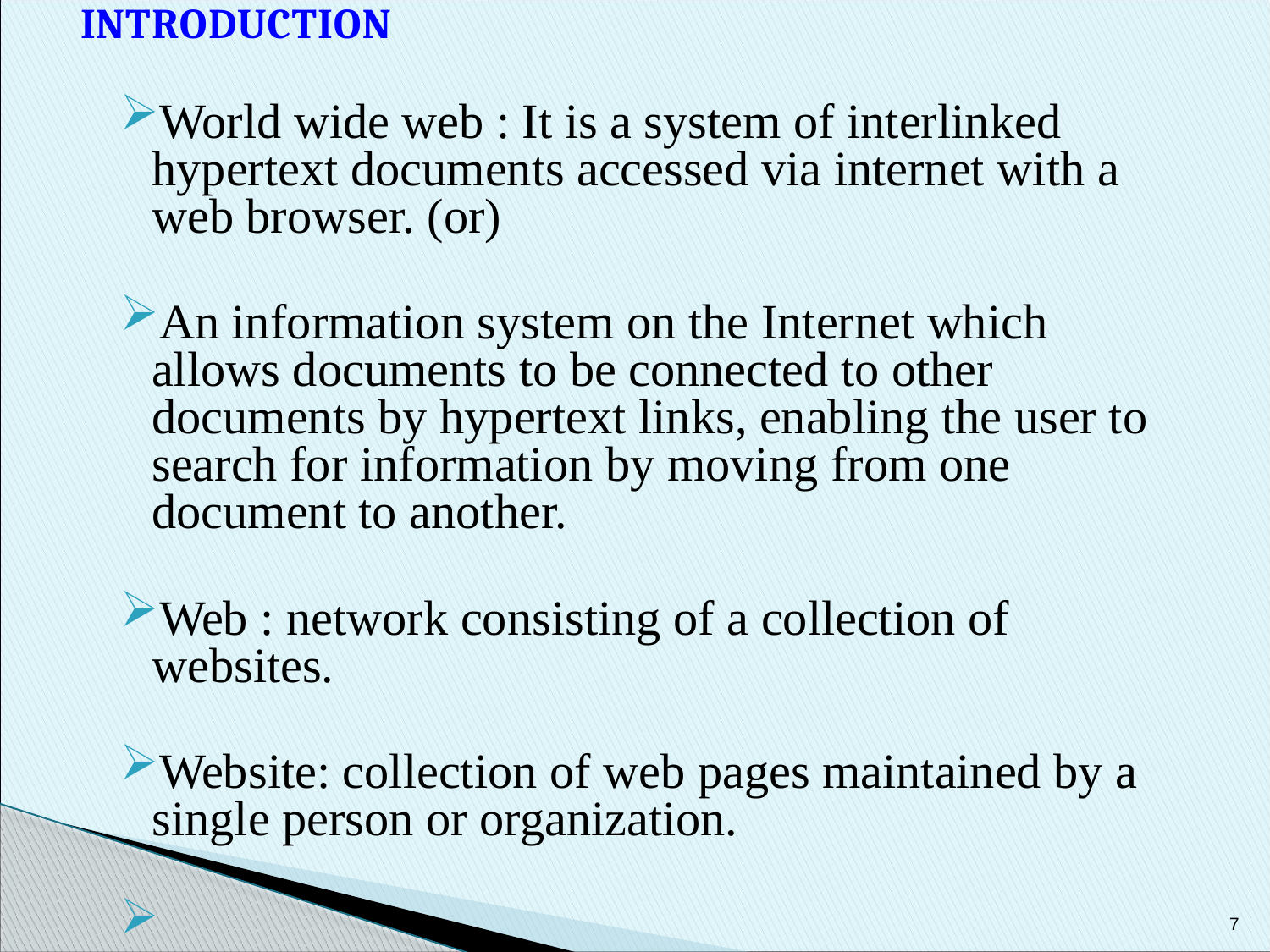

INTRODUCTION

World wide web : It is a system of interlinked hypertext documents accessed via internet with a web browser. (or)

An information system on the Internet which allows documents to be connected to other documents by hypertext links, enabling the user to search for information by moving from one document to another.

Web : network consisting of a collection of websites.

Website: collection of web pages maintained by a single person or organization.

7